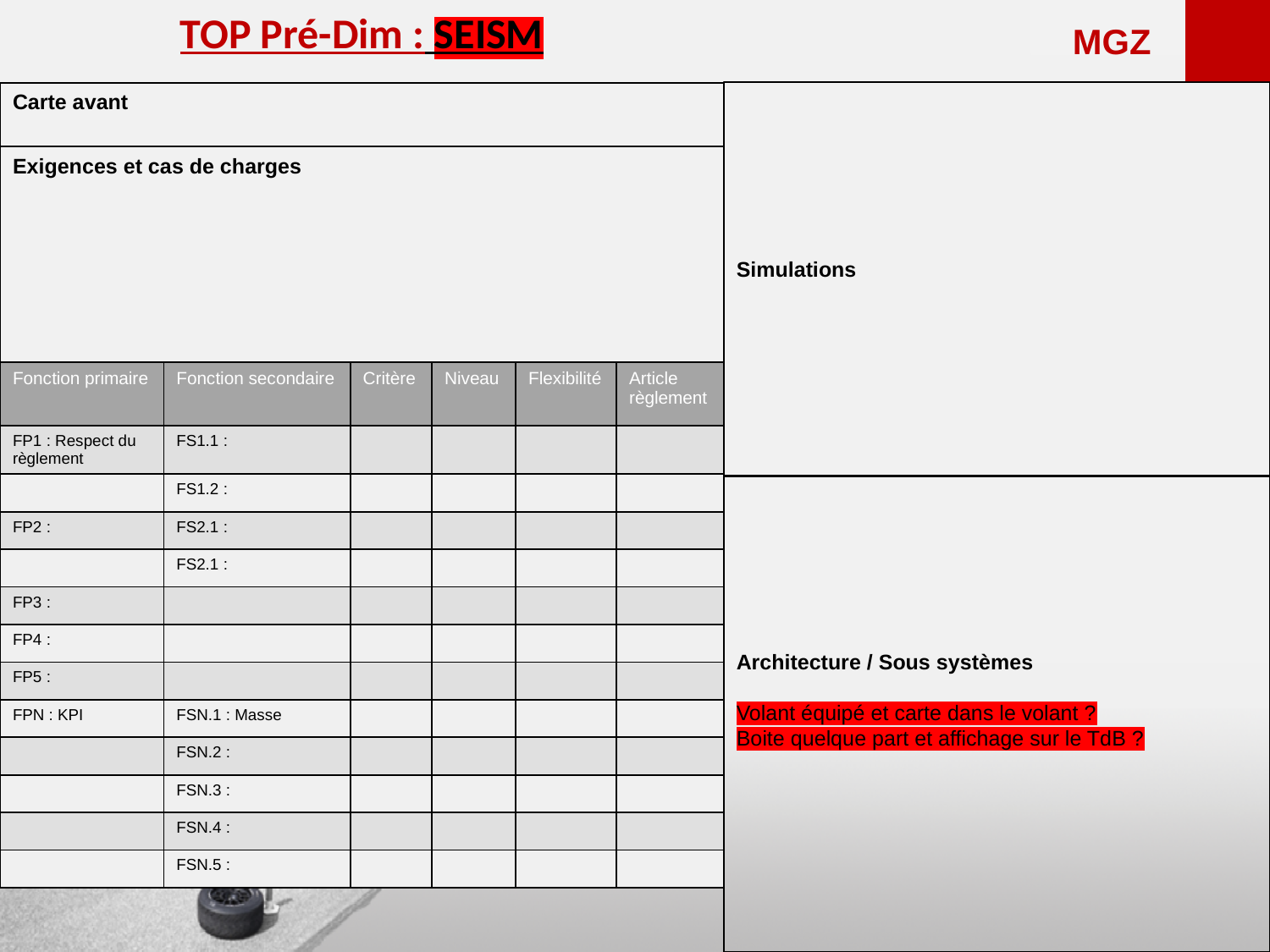

<<<<<<
TOP Pré-Dim : SEISM
MGZ
Simulations

Carte avant

Exigences et cas de charges

| Fonction primaire | Fonction secondaire | Critère | Niveau | Flexibilité | Article règlement |
| --- | --- | --- | --- | --- | --- |
| FP1 : Respect du règlement | FS1.1 : |  |  |  |  |
|  | FS1.2 : |  |  |  |  |
| FP2 : | FS2.1 : |  |  |  |  |
|  | FS2.1 : |  |  |  |  |
| FP3 : |  |  |  |  |  |
| FP4 : |  |  |  |  |  |
| FP5 : |  |  |  |  |  |
| FPN : KPI | FSN.1 : Masse |  |  |  |  |
|  | FSN.2 : |  |  |  |  |
|  | FSN.3 : |  |  |  |  |
|  | FSN.4 : |  |  |  |  |
|  | FSN.5 : |  |  |  |  |
Architecture / Sous systèmes

Volant équipé et carte dans le volant ?
Boite quelque part et affichage sur le TdB ?